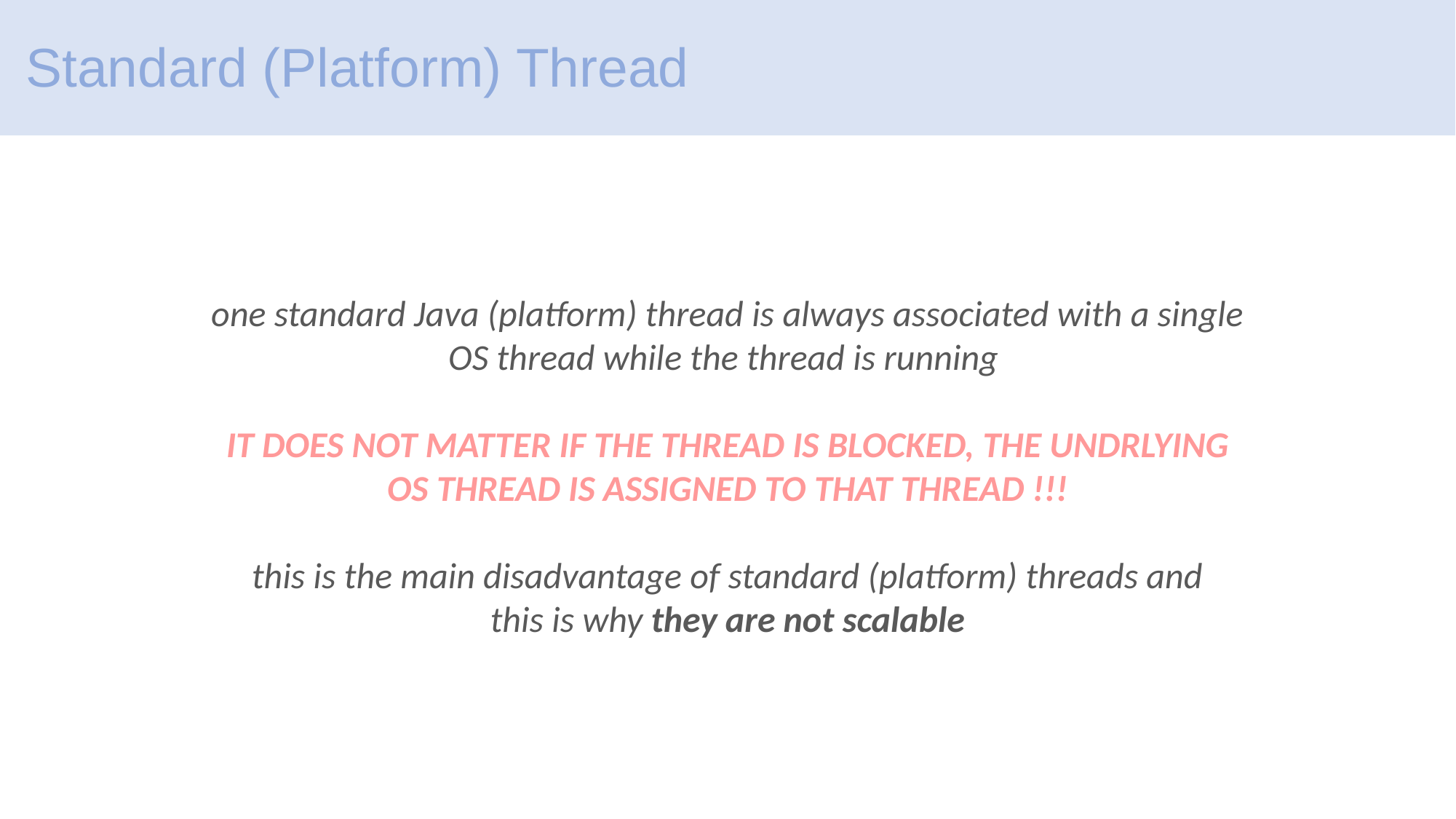

# Standard (Platform) Thread

one standard Java (platform) thread is always associated with a single
OS thread while the thread is running

IT DOES NOT MATTER IF THE THREAD IS BLOCKED, THE UNDRLYING
OS THREAD IS ASSIGNED TO THAT THREAD !!!

this is the main disadvantage of standard (platform) threads and
this is why they are not scalable